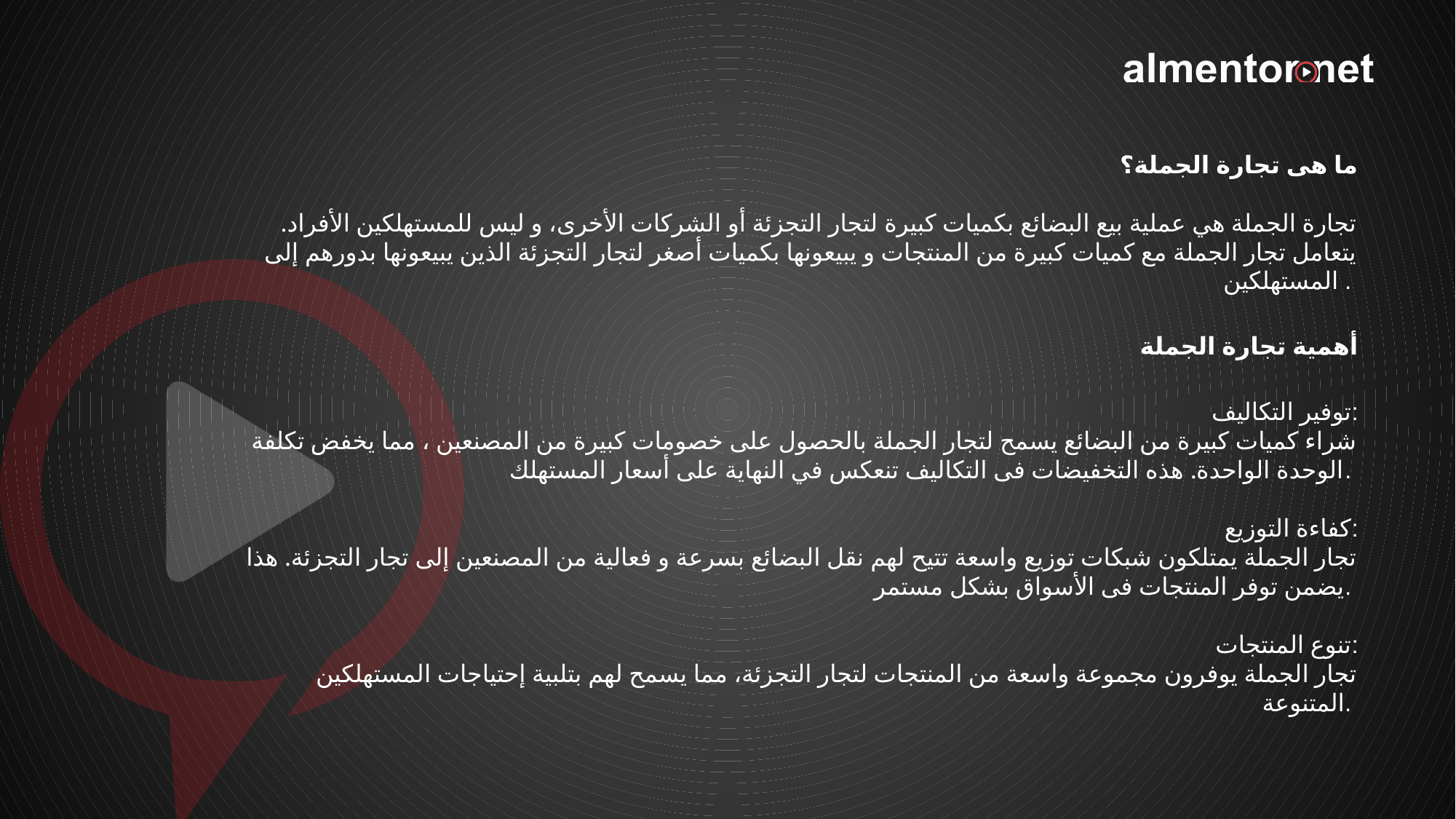

ما هى تجارة الجملة؟

تجارة الجملة هي عملية بيع البضائع بكميات كبيرة لتجار التجزئة أو الشركات الأخرى، و ليس للمستهلكين الأفراد. يتعامل تجار الجملة مع كميات كبيرة من المنتجات و يبيعونها بكميات أصغر لتجار التجزئة الذين يبيعونها بدورهم إلى المستهلكين .

أهمية تجارة الجملة

توفير التكاليف:
شراء كميات كبيرة من البضائع يسمح لتجار الجملة بالحصول على خصومات كبيرة من المصنعين ، مما يخفض تكلفة الوحدة الواحدة. هذه التخفيضات فى التكاليف تنعكس في النهاية على أسعار المستهلك.

كفاءة التوزيع:
 تجار الجملة يمتلكون شبكات توزيع واسعة تتيح لهم نقل البضائع بسرعة و فعالية من المصنعين إلى تجار التجزئة. هذا يضمن توفر المنتجات فى الأسواق بشكل مستمر.

تنوع المنتجات:
 تجار الجملة يوفرون مجموعة واسعة من المنتجات لتجار التجزئة، مما يسمح لهم بتلبية إحتياجات المستهلكين المتنوعة.